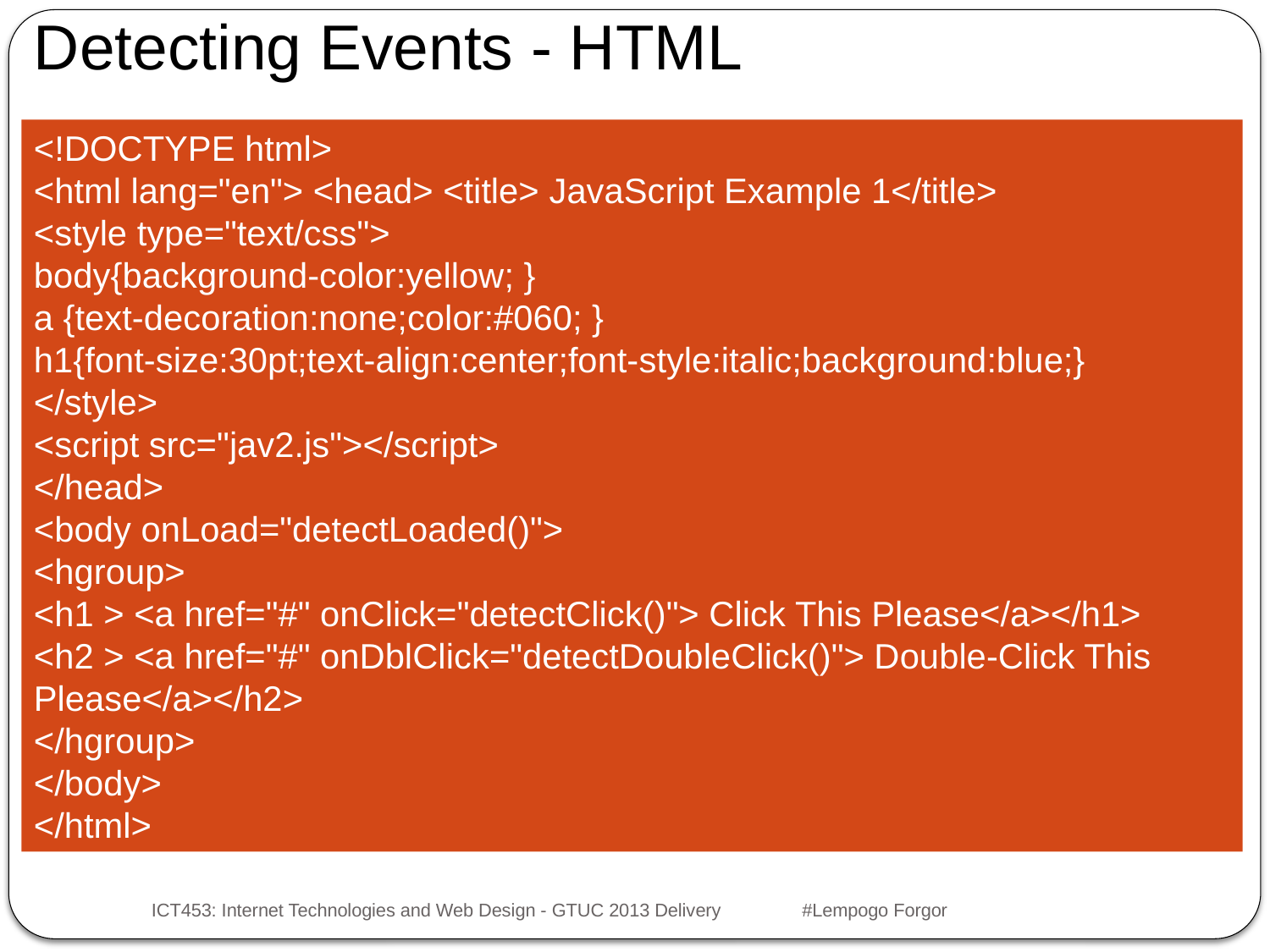

Detecting Events - HTML
<!DOCTYPE html>
<html lang="en"> <head> <title> JavaScript Example 1</title>
<style type="text/css">
body{background-color:yellow; }
a {text-decoration:none;color:#060; }
h1{font-size:30pt;text-align:center;font-style:italic;background:blue;}
</style>
<script src="jav2.js"></script>
</head>
<body onLoad="detectLoaded()">
<hgroup>
<h1 > <a href="#" onClick="detectClick()"> Click This Please</a></h1>
<h2 > <a href="#" onDblClick="detectDoubleClick()"> Double-Click This Please</a></h2>
</hgroup>
</body>
</html>
ICT453: Internet Technologies and Web Design - GTUC 2013 Delivery                #Lempogo Forgor